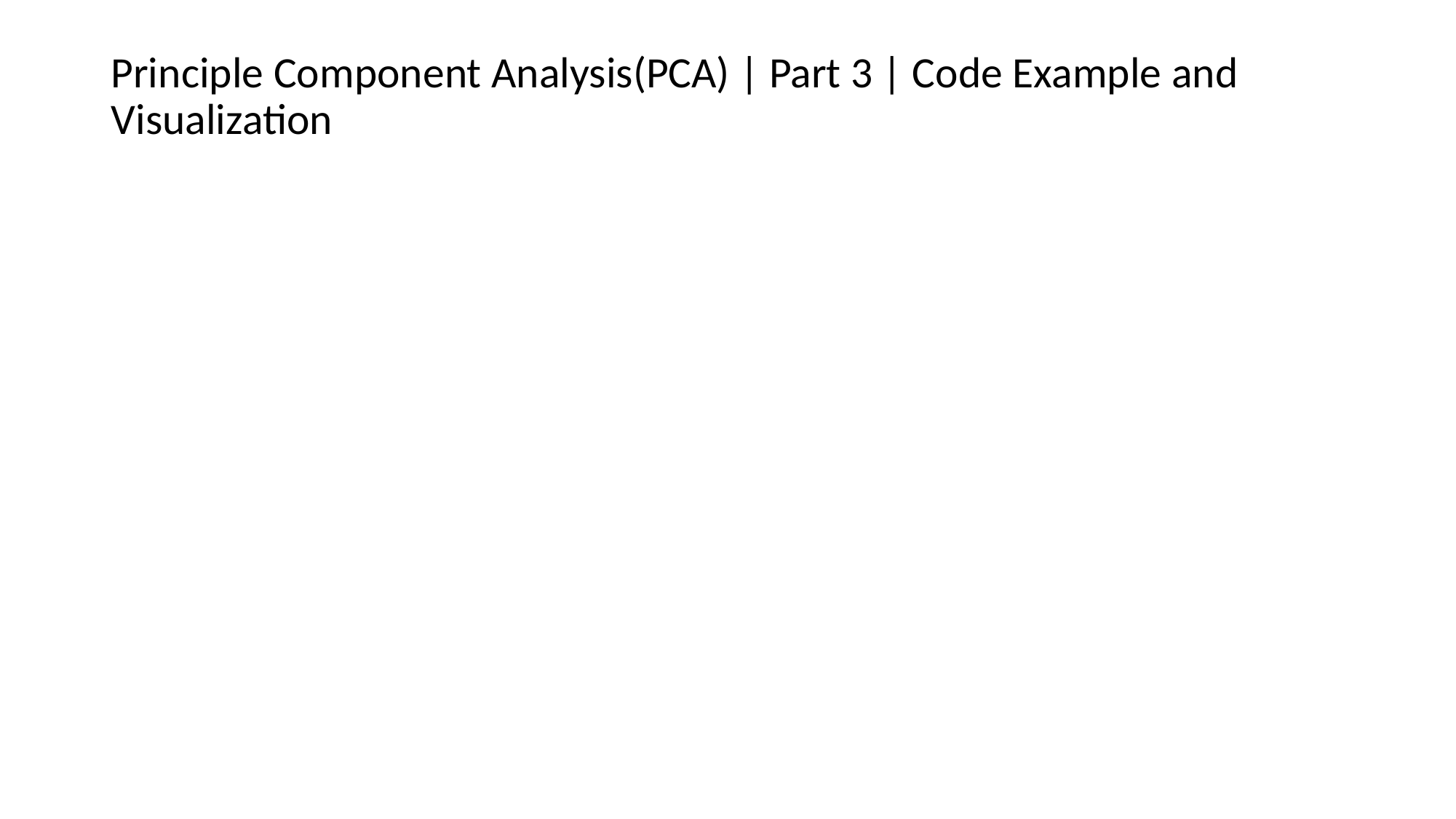

# Principle Component Analysis(PCA) | Part 3 | Code Example and Visualization